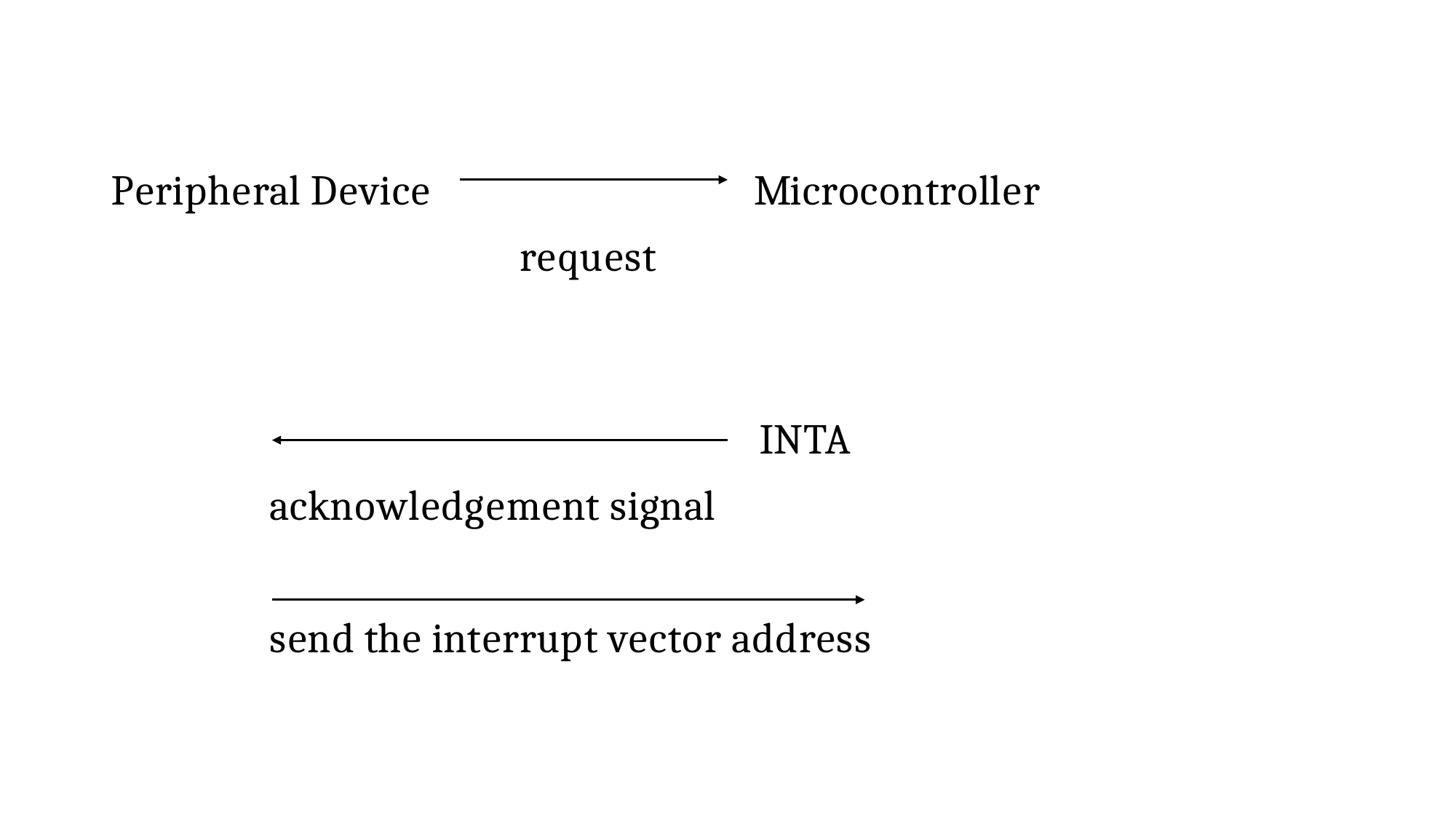

Peripheral Device                                   Microcontroller
                                            request

                                                                      INTA
                 acknowledgement signal

                 send the interrupt vector address